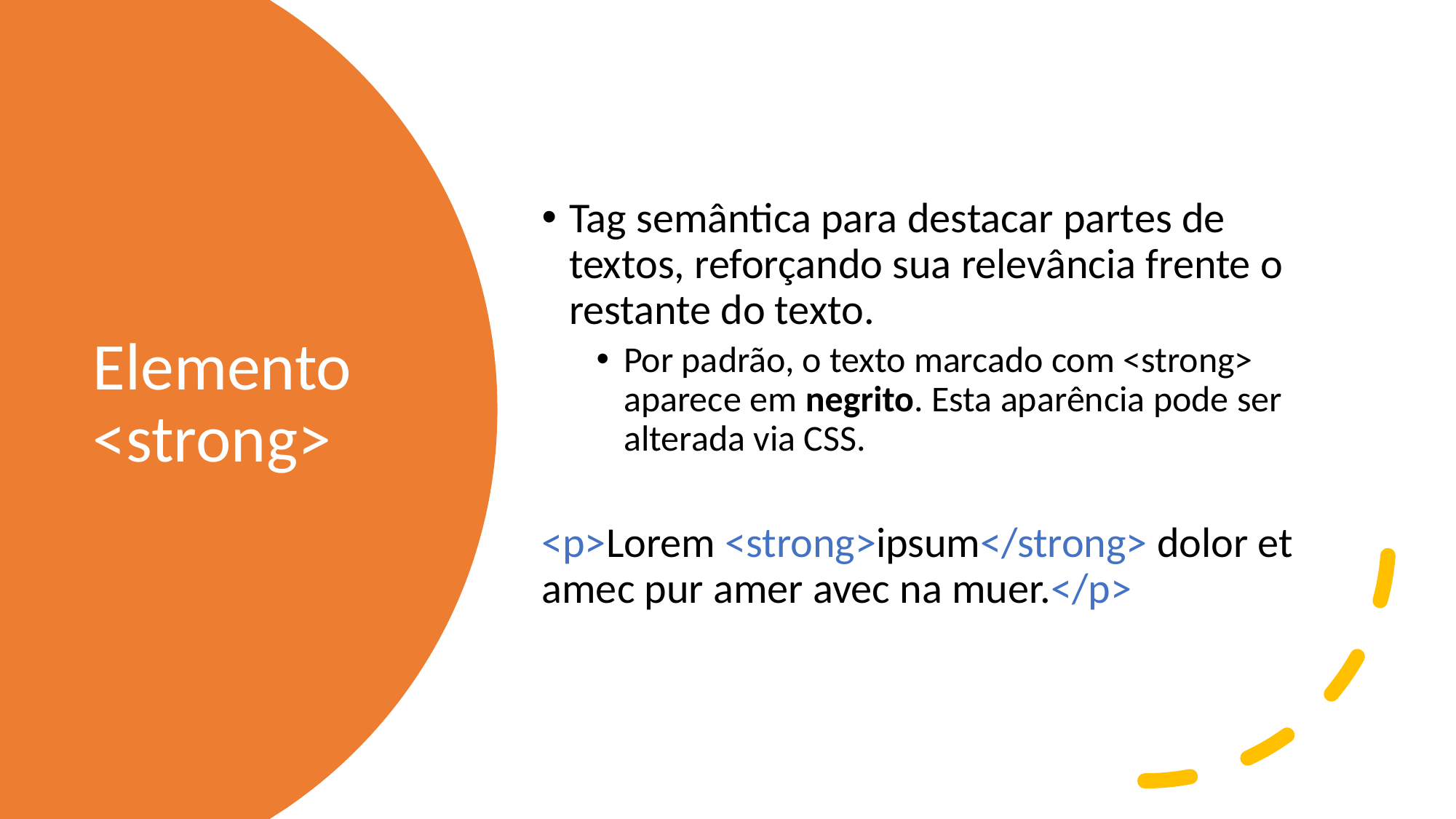

Tag semântica para destacar partes de textos, reforçando sua relevância frente o restante do texto.
Por padrão, o texto marcado com <strong> aparece em negrito. Esta aparência pode ser alterada via CSS.

<p>Lorem <strong>ipsum</strong> dolor et amec pur amer avec na muer.</p>
# Elemento <strong>